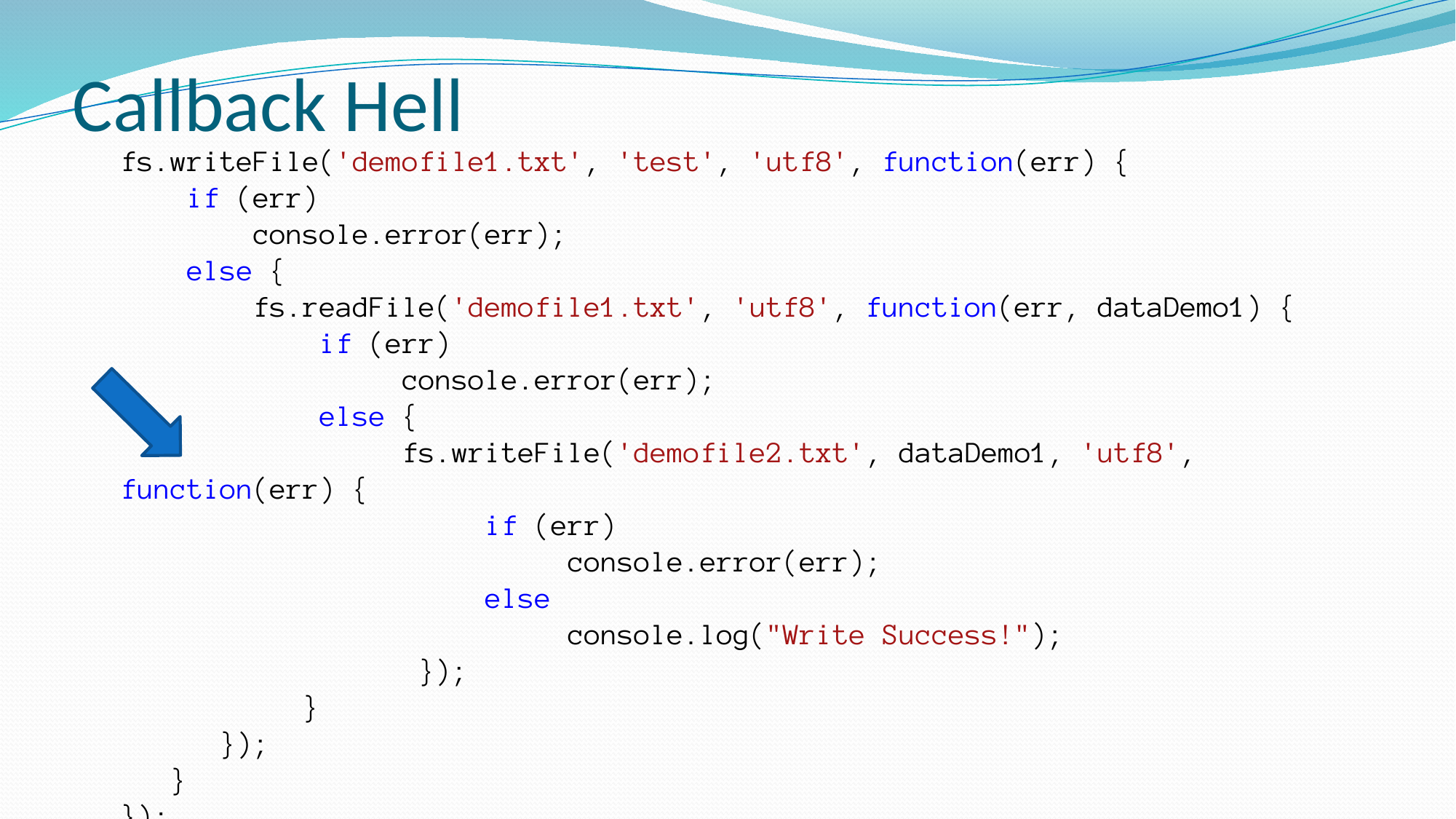

# Callback Hell
fs.writeFile('demofile1.txt', 'test', 'utf8', function(err) {
    if (err)
        console.error(err);
    else {
        fs.readFile('demofile1.txt', 'utf8', function(err, dataDemo1) {
            if (err)
                 console.error(err);
            else {
                 fs.writeFile('demofile2.txt', dataDemo1, 'utf8', function(err) {
                      if (err)
                           console.error(err);
                      else
                           console.log("Write Success!");
                  });
           }
      });
   }
});